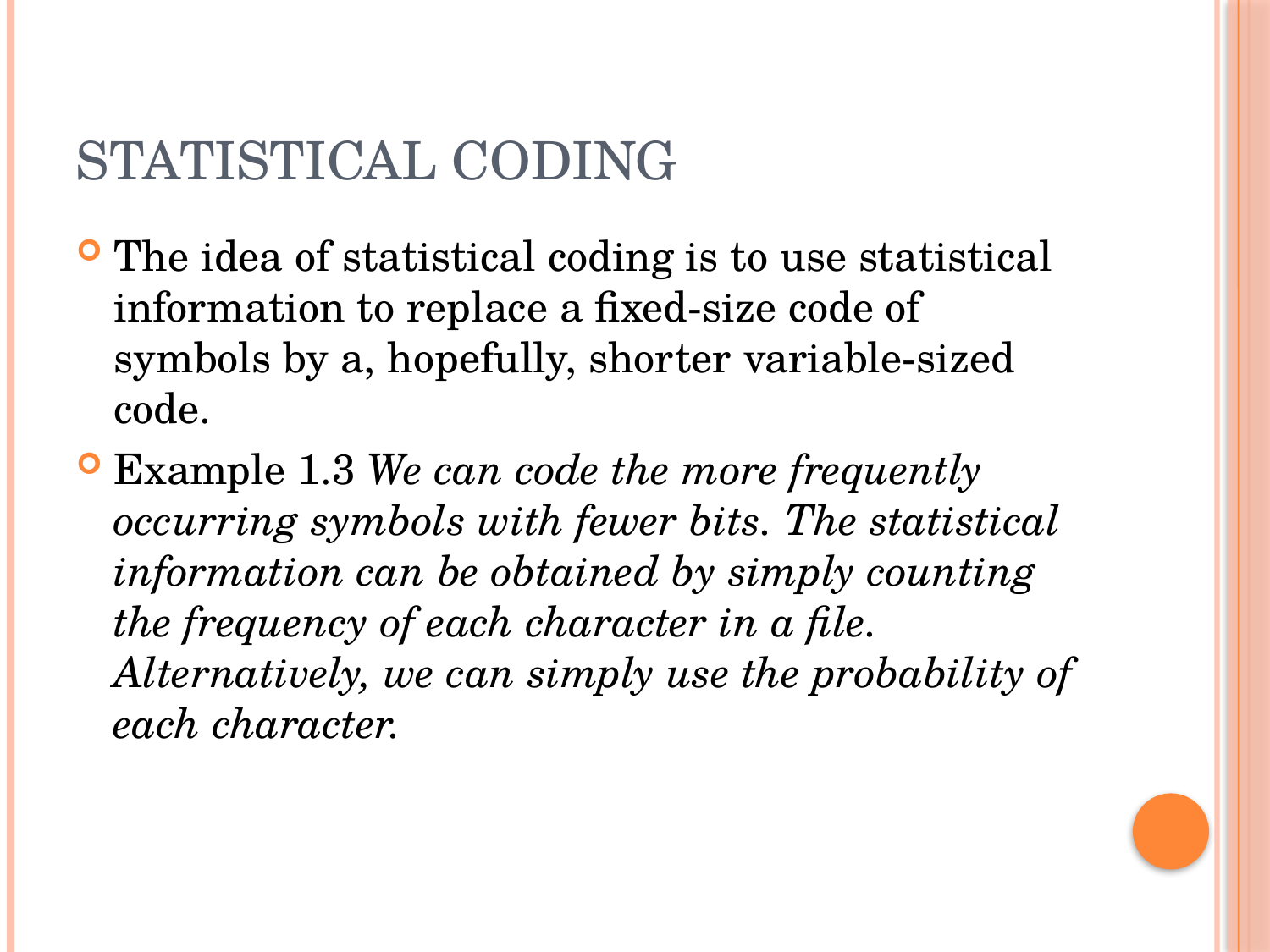

# Statistical coding
The idea of statistical coding is to use statistical information to replace a fixed-size code of symbols by a, hopefully, shorter variable-sized code.
Example 1.3 We can code the more frequently occurring symbols with fewer bits. The statistical information can be obtained by simply counting the frequency of each character in a file.  Alternatively, we can simply use the probability of each character.